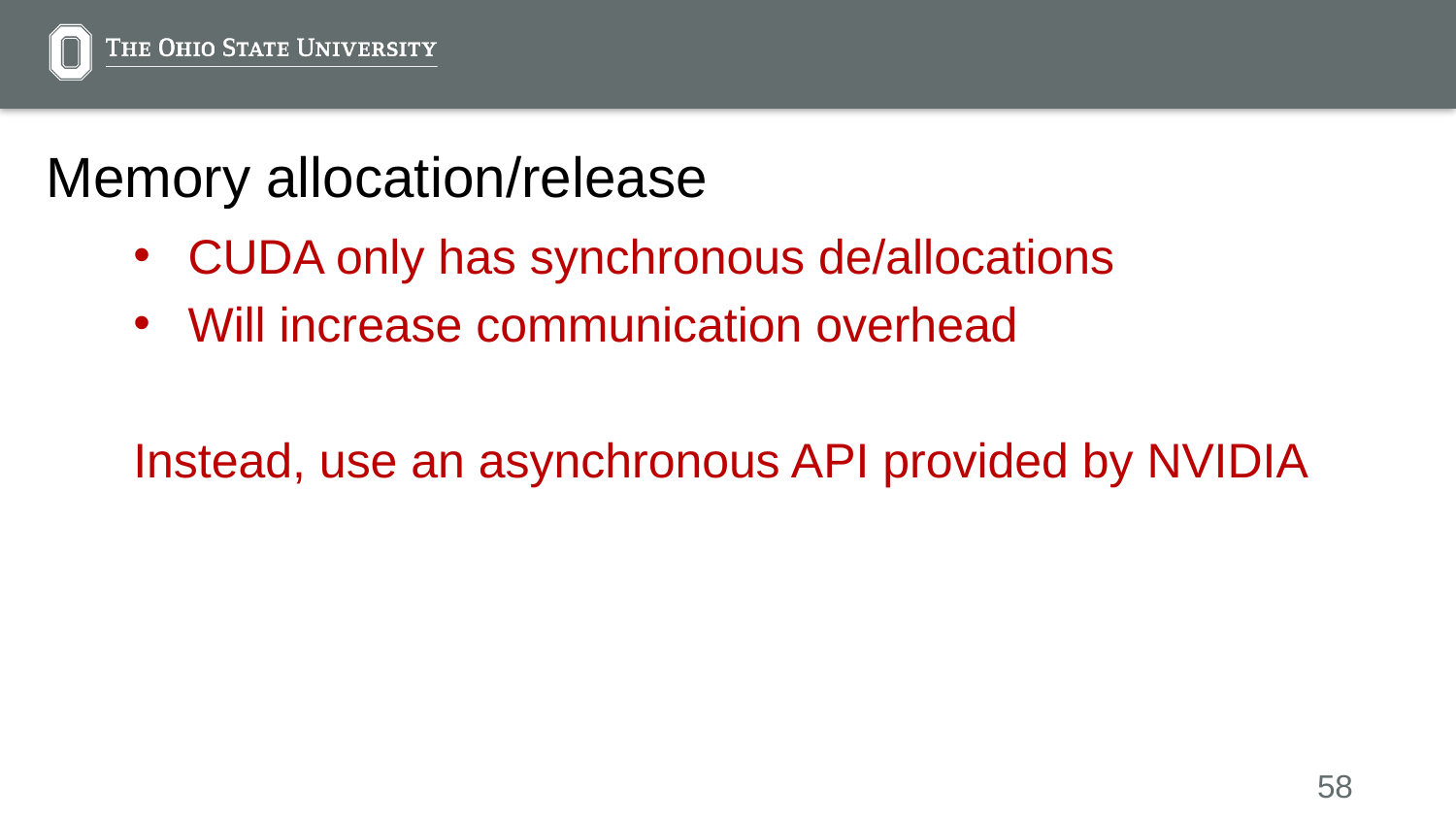

# Memory allocation/release
CUDA only has synchronous de/allocations
Will increase communication overhead

Instead, use an asynchronous API provided by NVIDIA